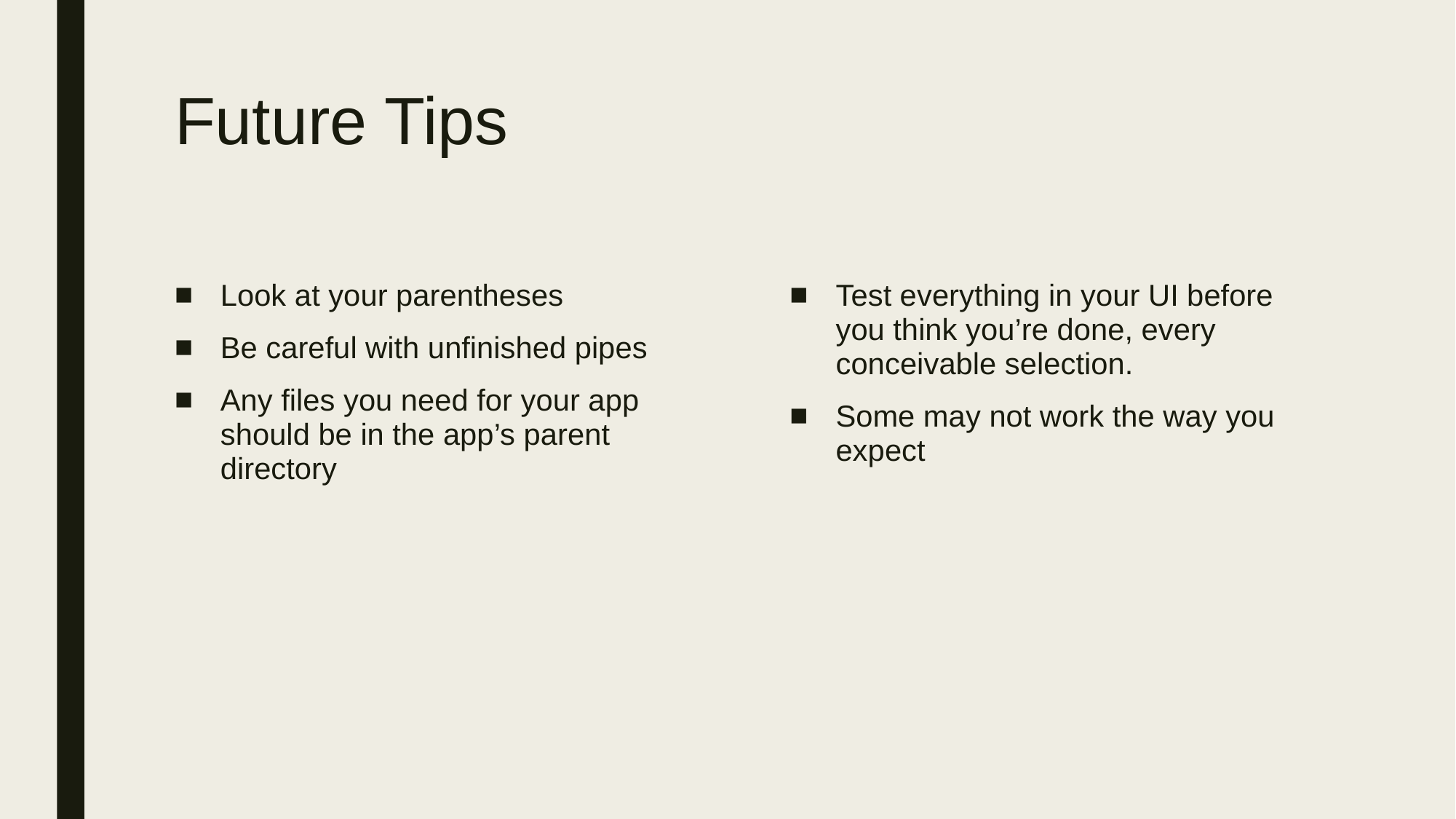

# Future Tips
Look at your parentheses
Be careful with unfinished pipes
Any files you need for your app should be in the app’s parent directory

Test everything in your UI before you think you’re done, every conceivable selection.
Some may not work the way you expect